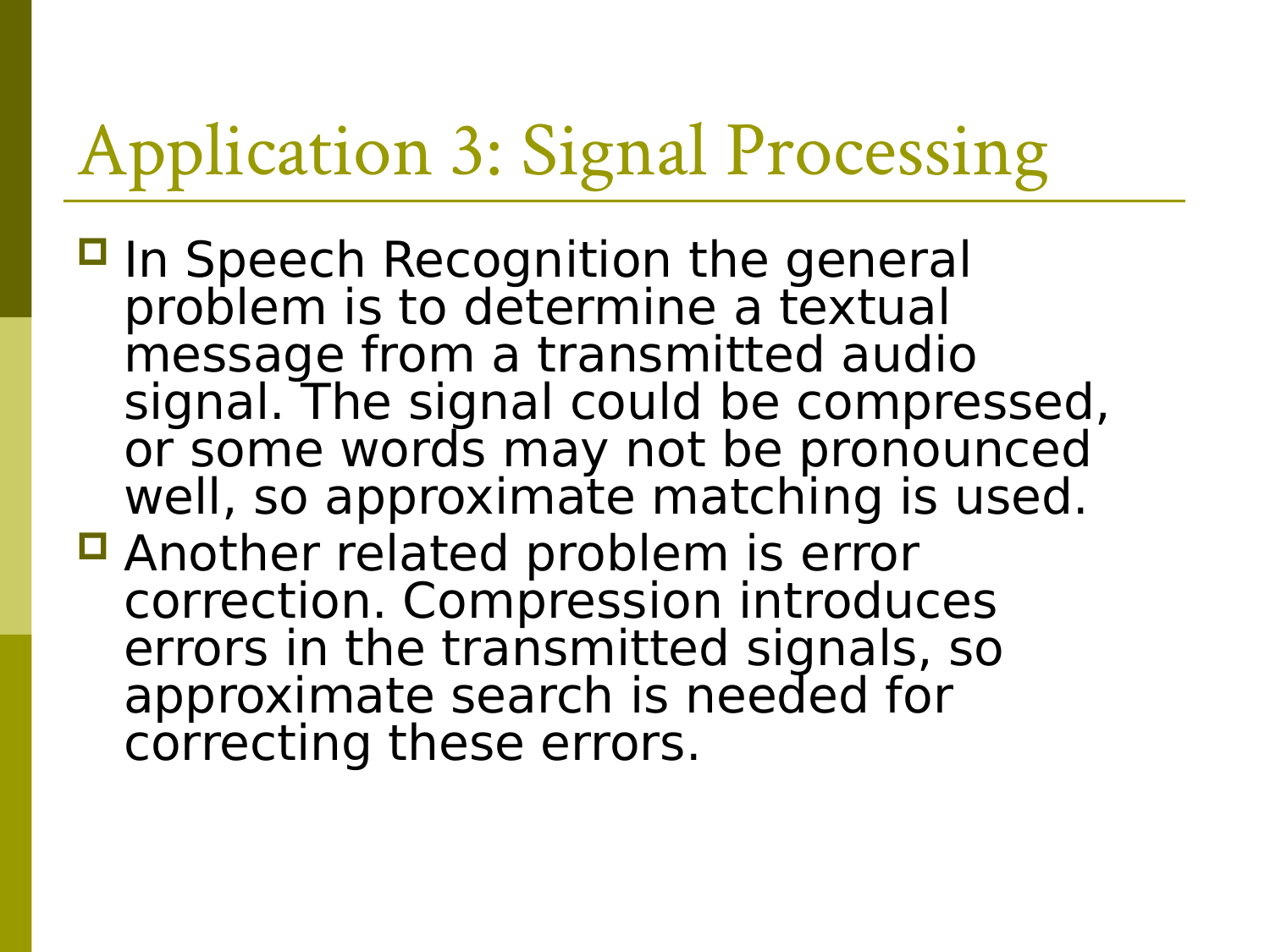

# Application 3: Signal Processing
In Speech Recognition the general problem is to determine a textual message from a transmitted audio signal. The signal could be compressed, or some words may not be pronounced well, so approximate matching is used.
Another related problem is error correction. Compression introduces errors in the transmitted signals, so approximate search is needed for correcting these errors.